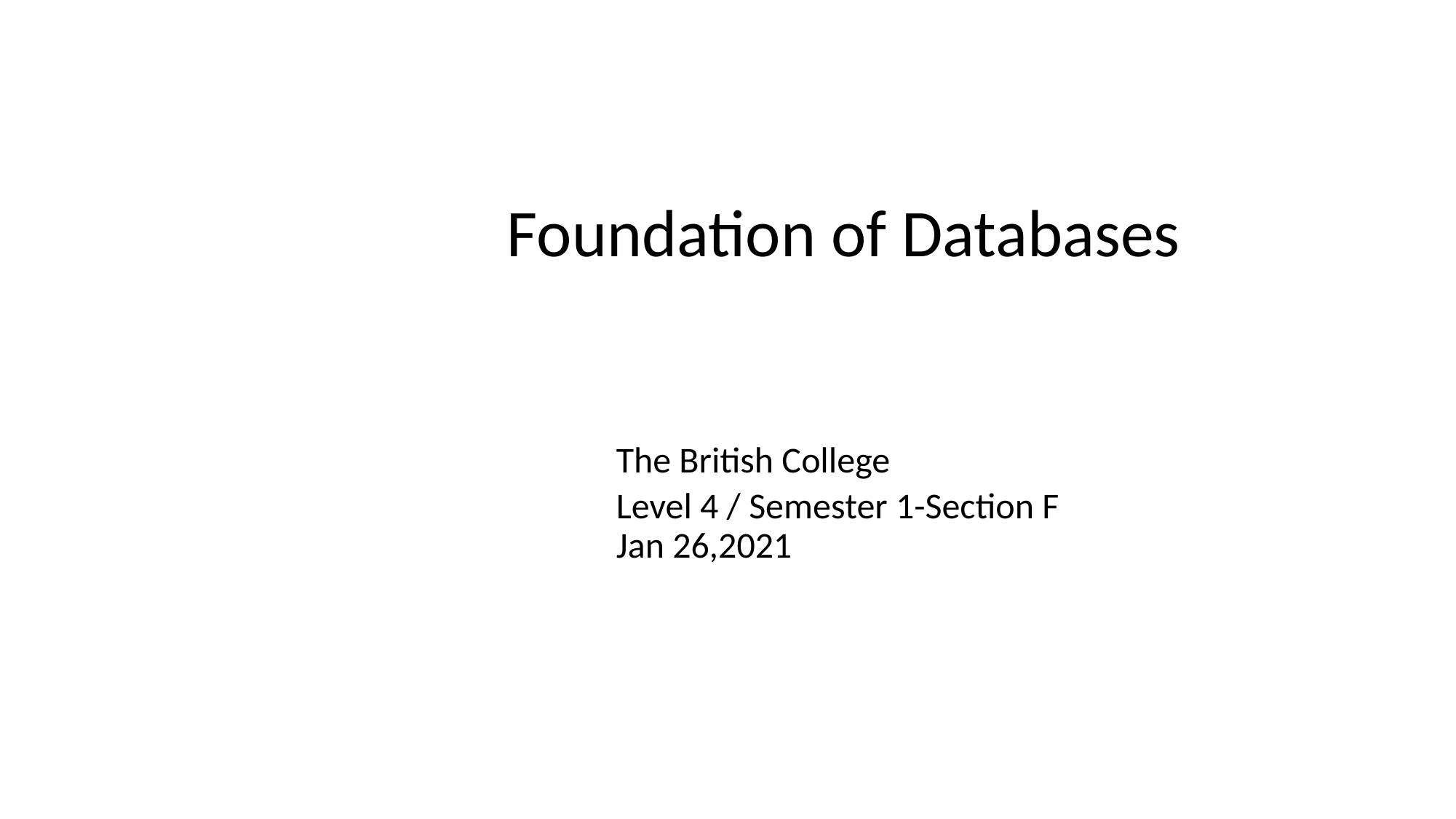

# Foundation of Databases The British College										Level 4 / Semester 1-Section F Jan 26,2021